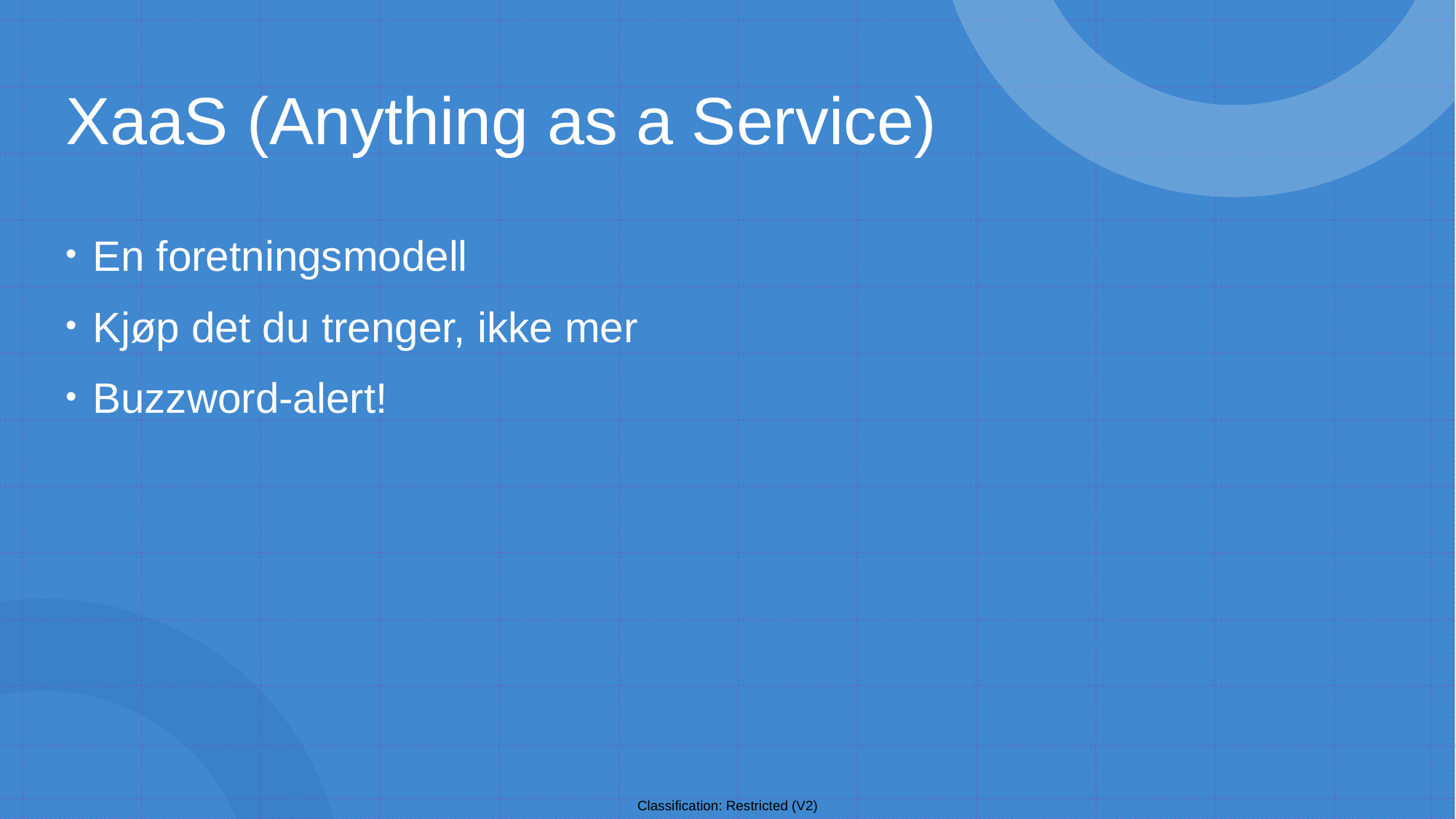

# XaaS (Anything as a Service)
En foretningsmodell
Kjøp det du trenger, ikke mer
Buzzword-alert!